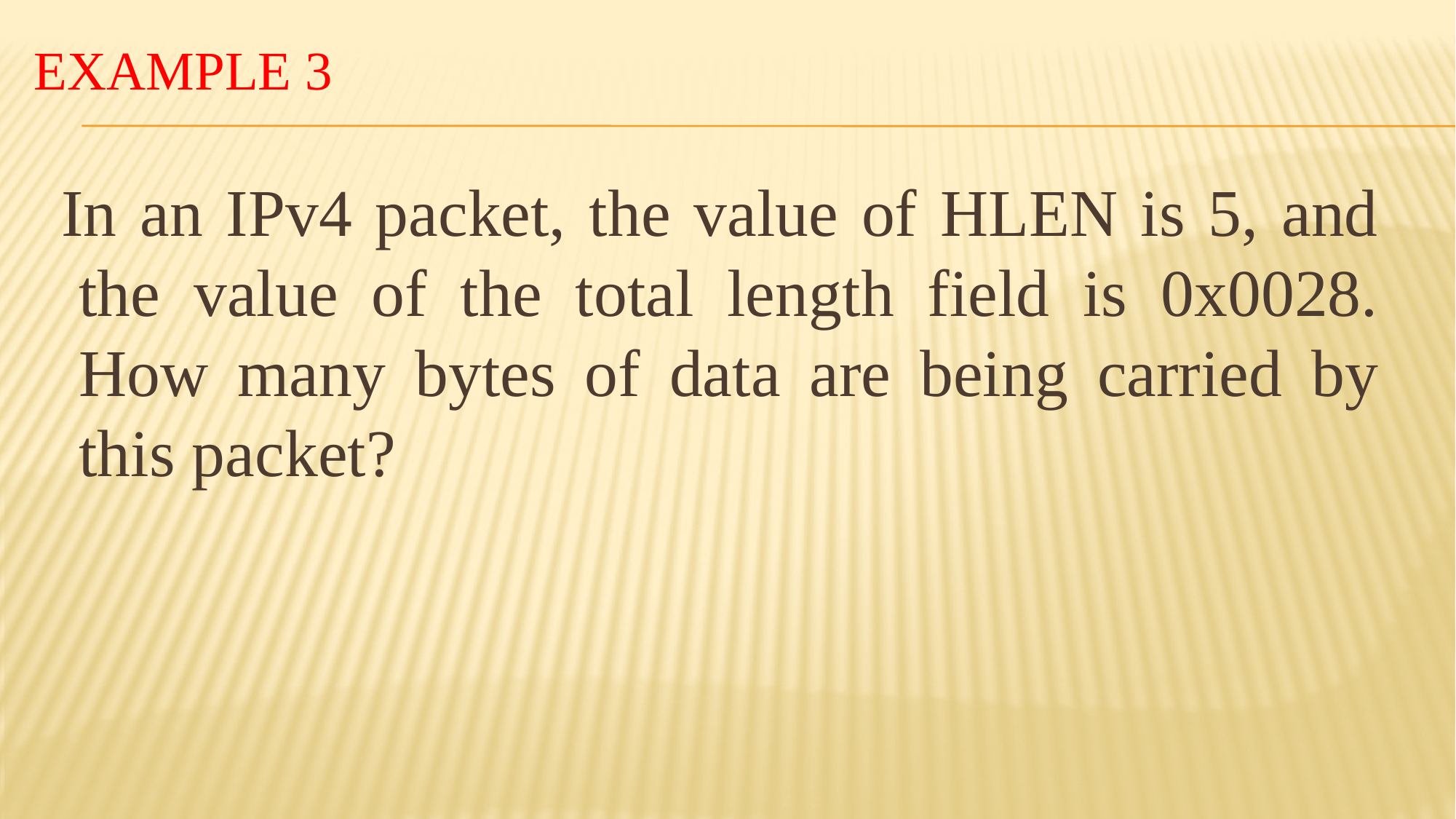

# Example 3
 In an IPv4 packet, the value of HLEN is 5, and the value of the total length field is 0x0028. How many bytes of data are being carried by this packet?